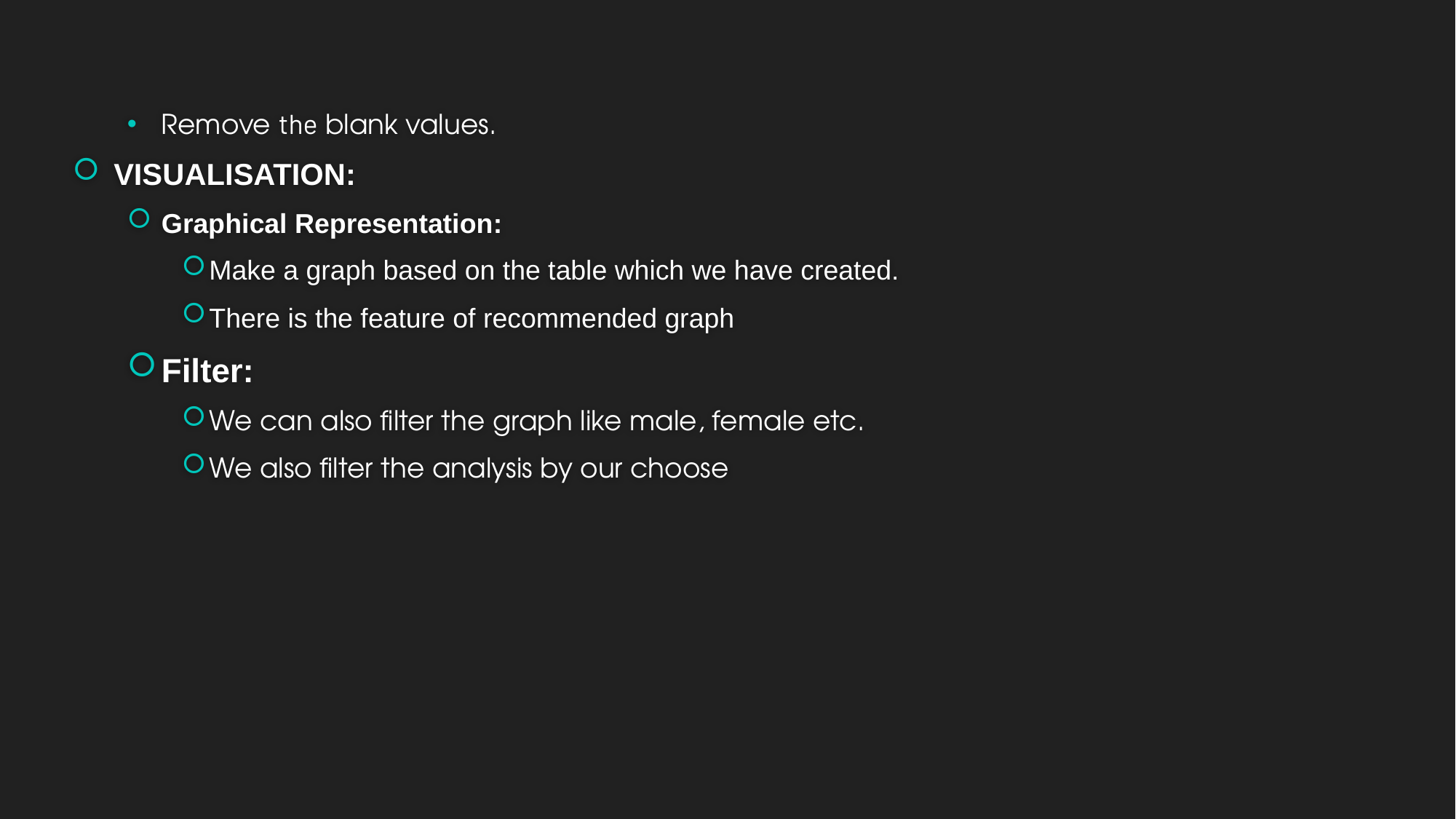

Remove the blank values.
VISUALISATION:
Graphical Representation:
Make a graph based on the table which we have created.
There is the feature of recommended graph
Filter:
We can also filter the graph like male, female etc.
We also filter the analysis by our choose